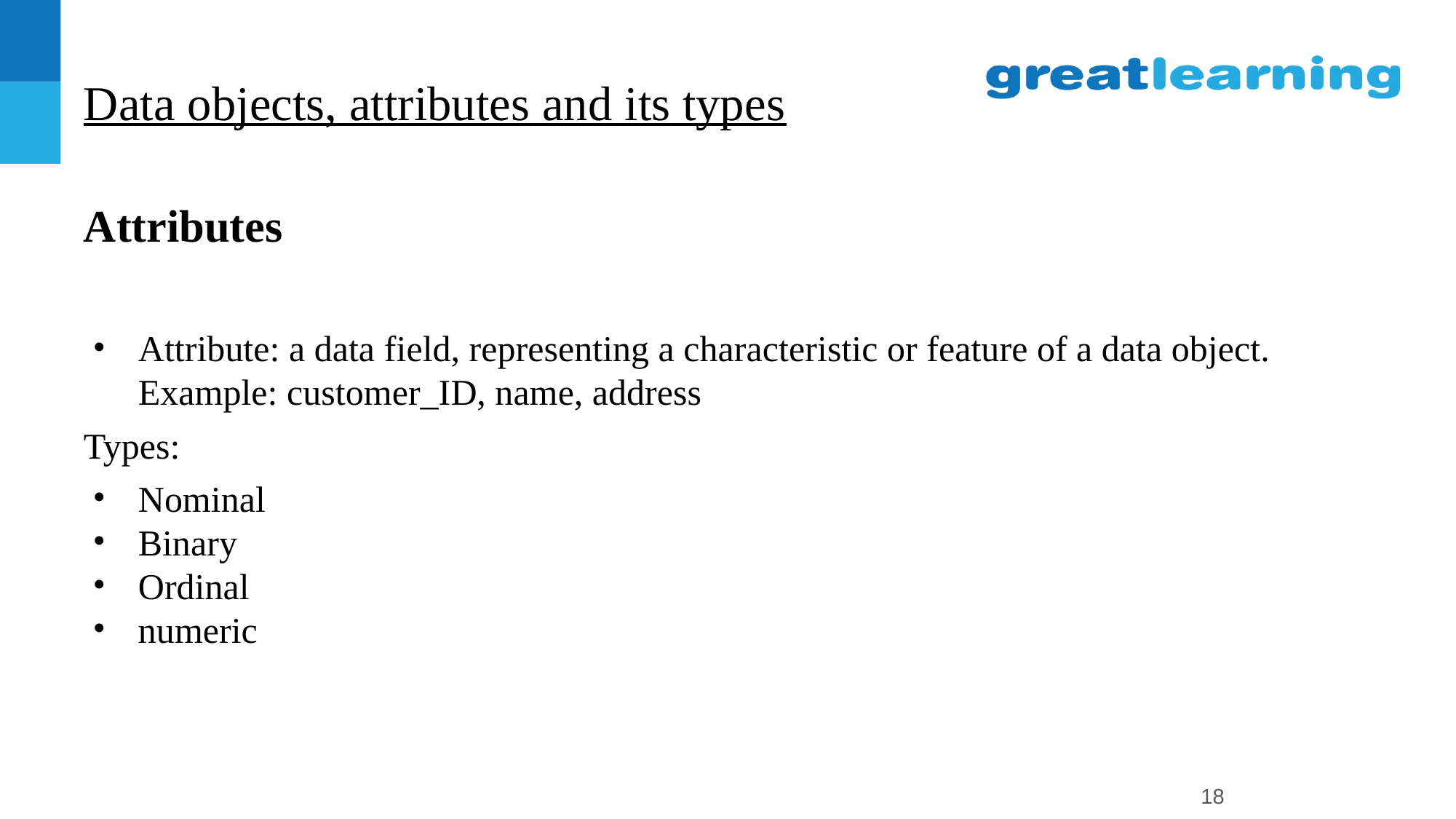

# Data objects, attributes and its types
Attributes

Attribute: a data field, representing a characteristic or feature of a data object. Example: customer_ID, name, address
Types:
Nominal
Binary
Ordinal
numeric
18